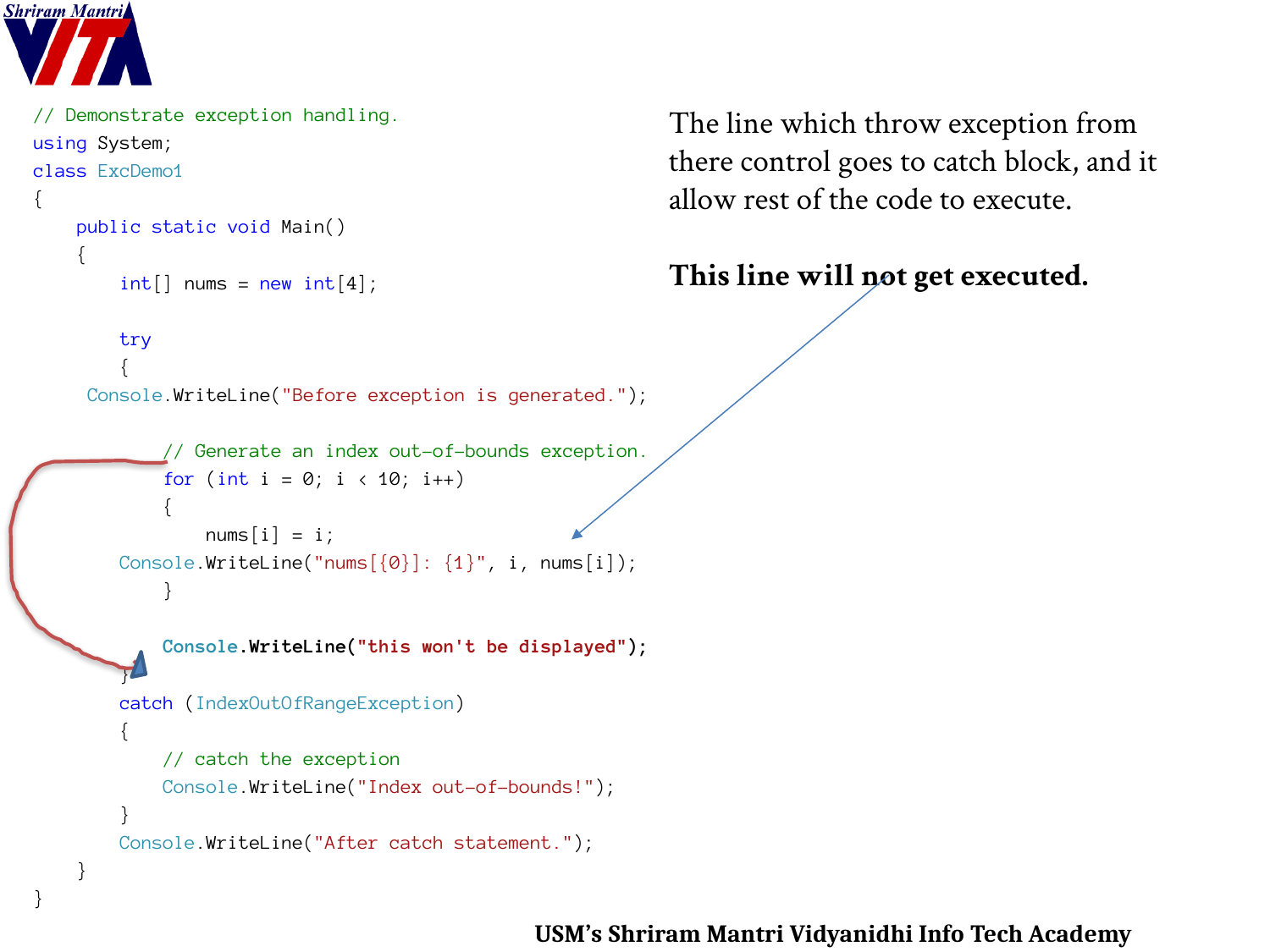

// Demonstrate exception handling.
using System;
class ExcDemo1
{
    public static void Main()
    {
        int[] nums = new int[4];

        try
        {
     Console.WriteLine("Before exception is generated.");

            // Generate an index out-of-bounds exception.
            for (int i = 0; i < 10; i++)
            {
                nums[i] = i;
        Console.WriteLine("nums[{0}]: {1}", i, nums[i]);
            }

            Console.WriteLine("this won't be displayed");
        }
        catch (IndexOutOfRangeException)
        {
            // catch the exception
            Console.WriteLine("Index out-of-bounds!");
        }
        Console.WriteLine("After catch statement.");
    }
}

The line which throw exception from there control goes to catch block, and it allow rest of the code to execute.

This line will not get executed.